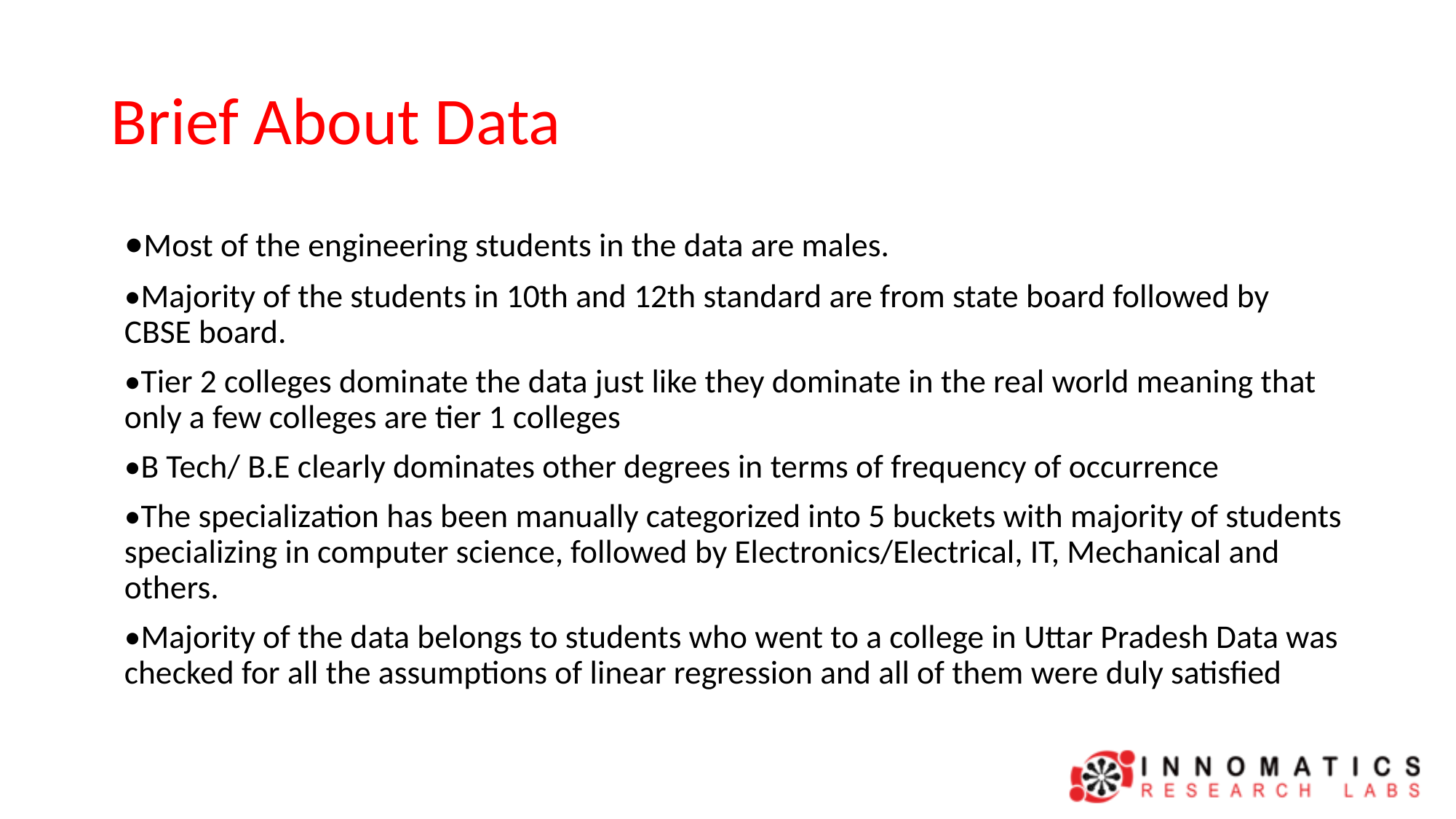

# Brief About Data
•Most of the engineering students in the data are males.
•Majority of the students in 10th and 12th standard are from state board followed by CBSE board.
•Tier 2 colleges dominate the data just like they dominate in the real world meaning that only a few colleges are tier 1 colleges
•B Tech/ B.E clearly dominates other degrees in terms of frequency of occurrence
•The specialization has been manually categorized into 5 buckets with majority of students specializing in computer science, followed by Electronics/Electrical, IT, Mechanical and others.
•Majority of the data belongs to students who went to a college in Uttar Pradesh Data was checked for all the assumptions of linear regression and all of them were duly satisfied